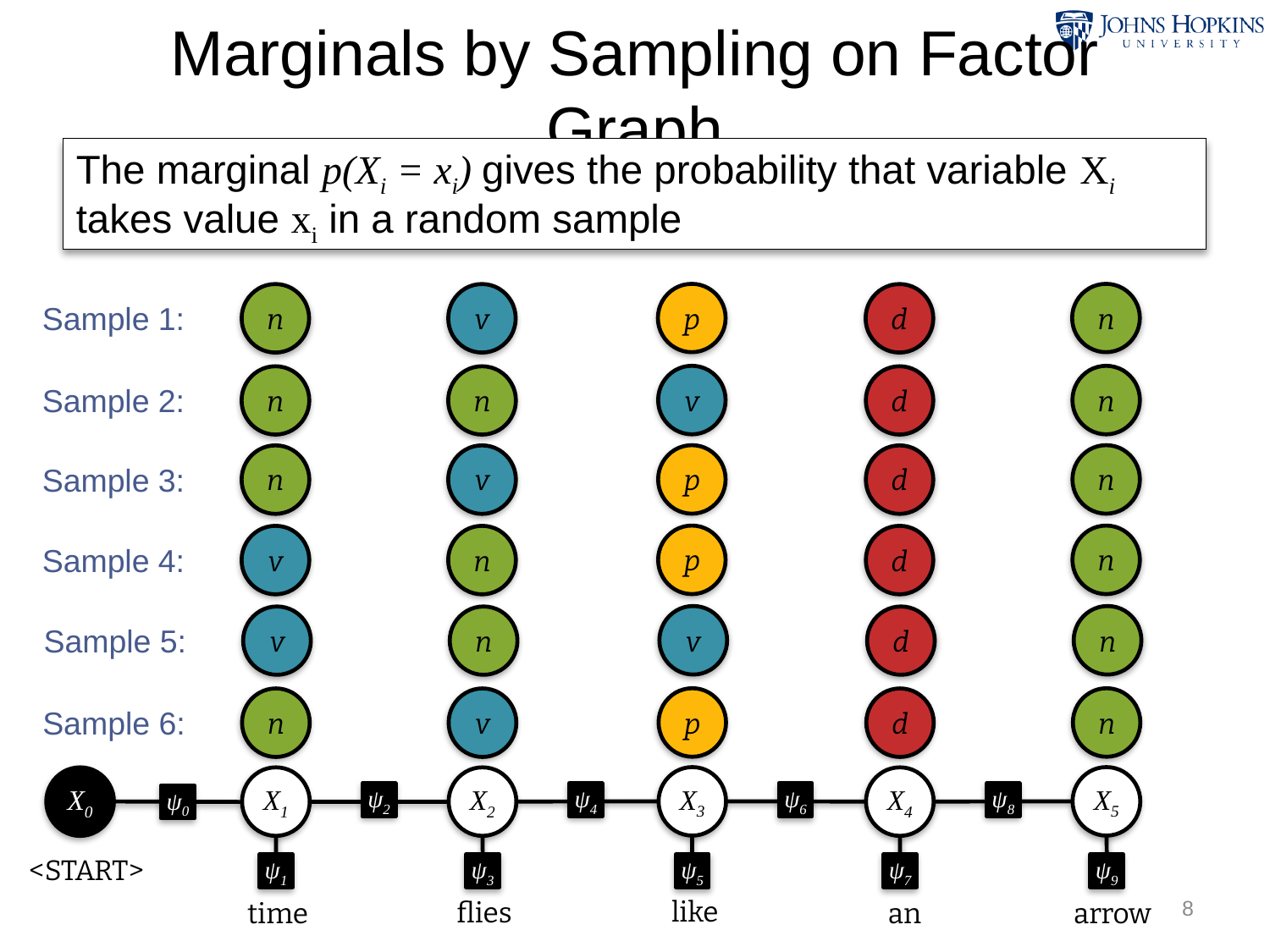

# Marginals by Sampling on Factor Graph
The marginal p(Xi = xi) gives the probability that variable Xi takes value xi in a random sample
Sample 1:
p
n
n
v
d
Sample 2:
v
n
n
n
d
Sample 3:
p
n
n
v
d
Sample 4:
p
n
v
n
d
Sample 5:
v
n
v
n
d
Sample 6:
p
n
n
v
d
X3
X5
X0
X1
X2
X4
ψ6
ψ2
ψ4
ψ8
ψ0
<START>
ψ1
ψ3
ψ5
ψ7
ψ9
like
flies
time
an
arrow
8